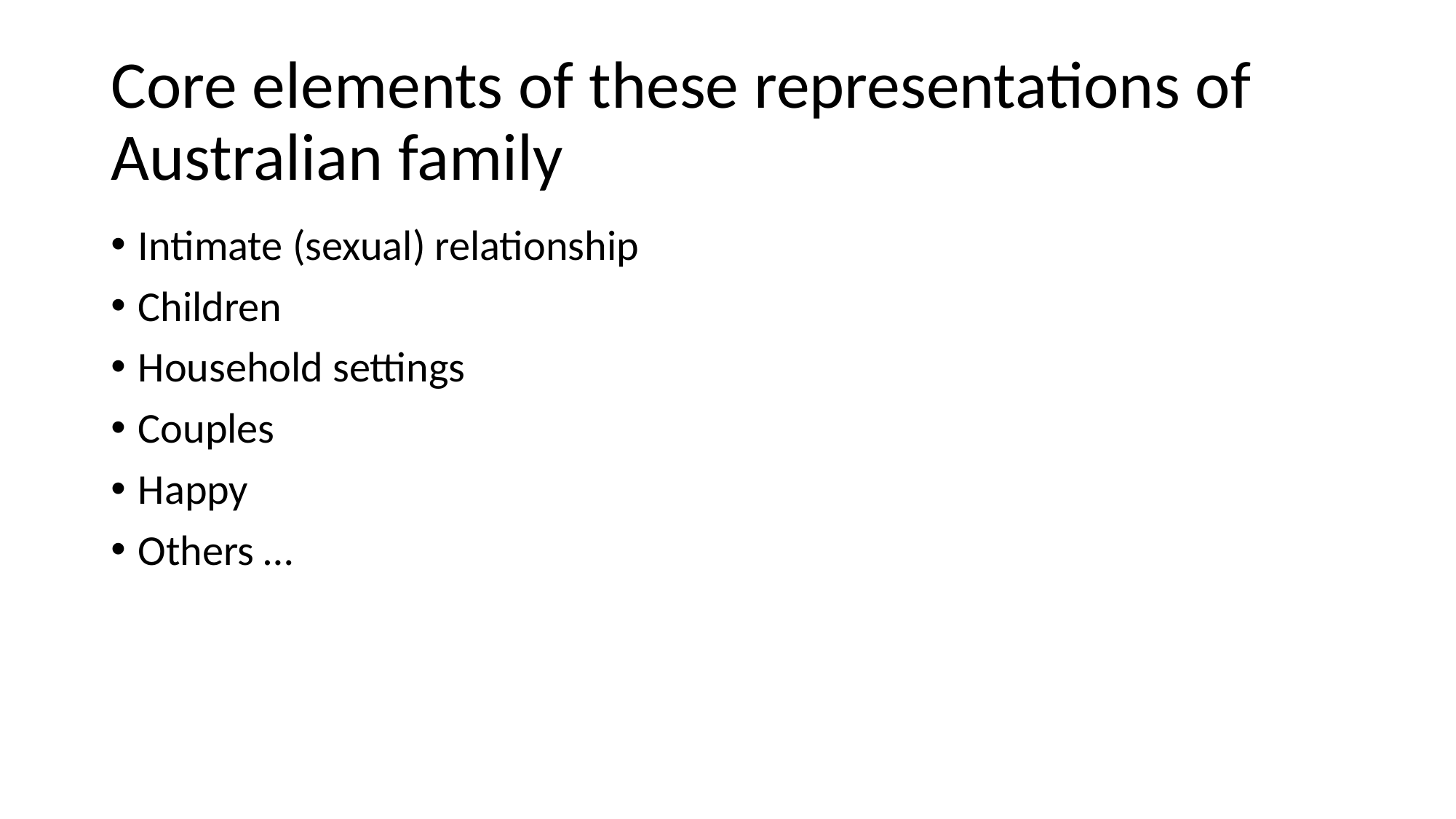

# Core elements of these representations of Australian family
Intimate (sexual) relationship
Children
Household settings
Couples
Happy
Others …